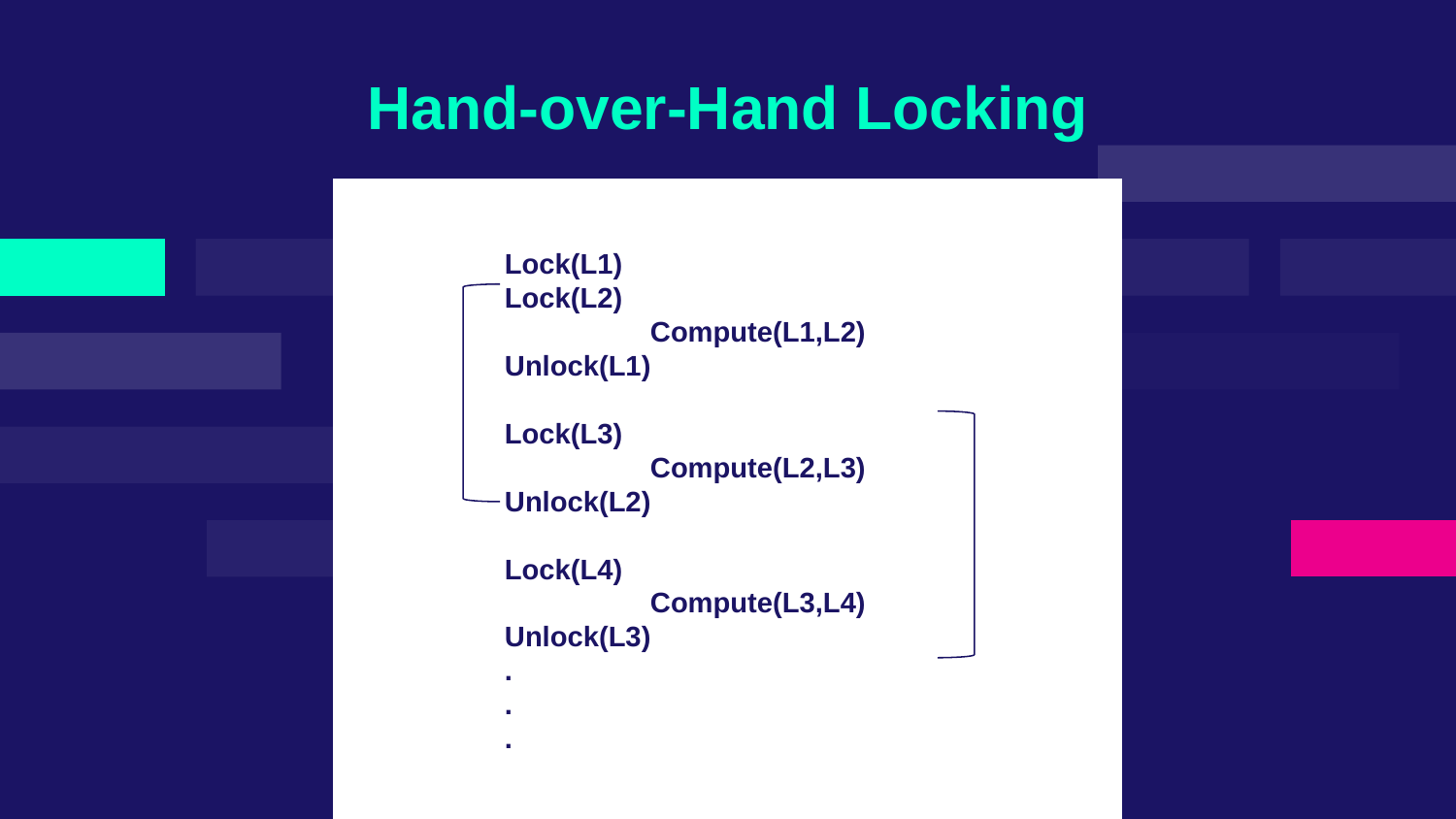

# Hand-over-Hand Locking
	Lock(L1)
	Lock(L2)
		Compute(L1,L2)
	Unlock(L1)

	Lock(L3)
		Compute(L2,L3)
	Unlock(L2)

	Lock(L4)
		Compute(L3,L4)
	Unlock(L3)
	.
	.
	.